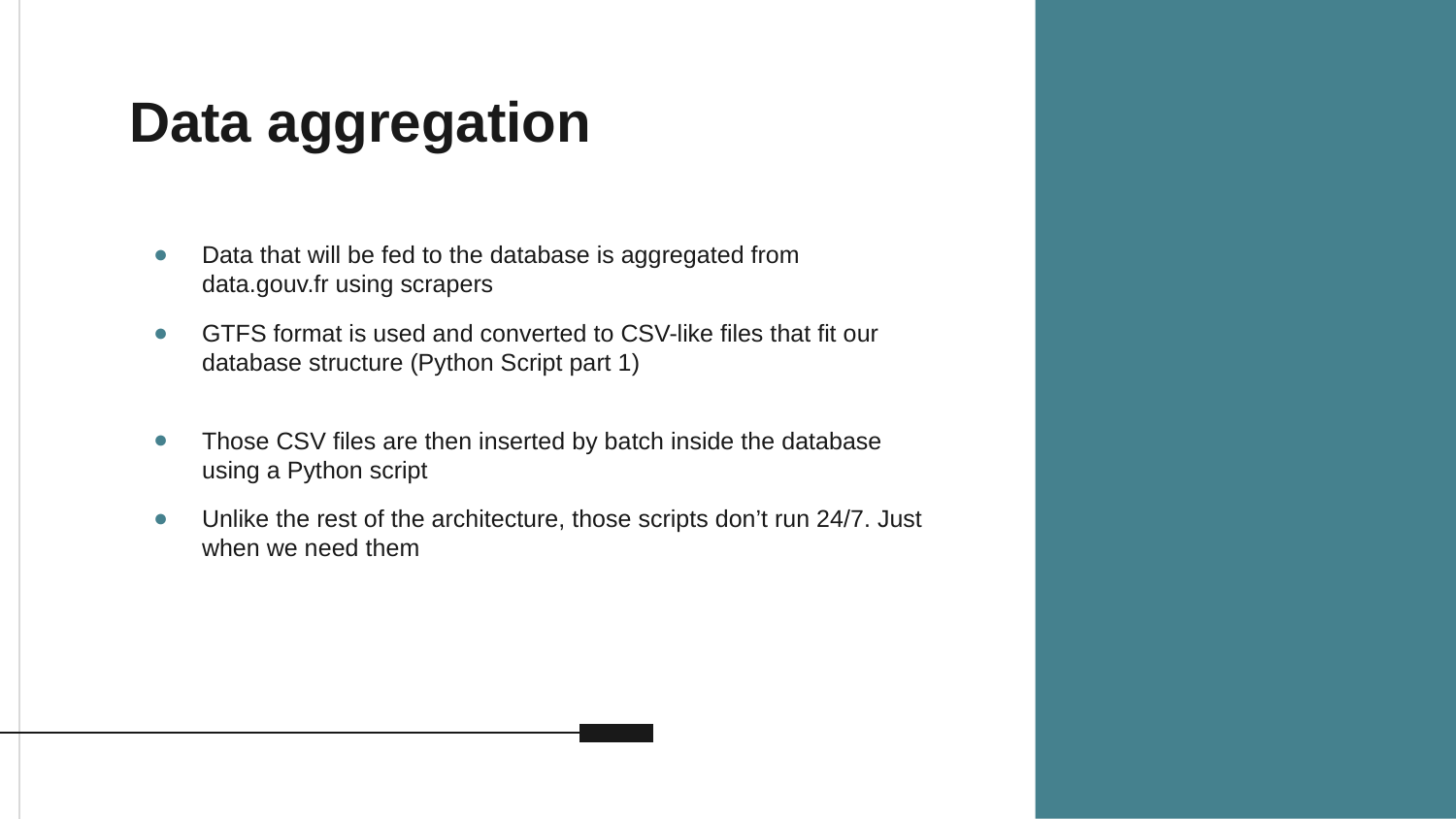

# Data aggregation
Data that will be fed to the database is aggregated from data.gouv.fr using scrapers
GTFS format is used and converted to CSV-like files that fit our database structure (Python Script part 1)
Those CSV files are then inserted by batch inside the database using a Python script
Unlike the rest of the architecture, those scripts don’t run 24/7. Just when we need them